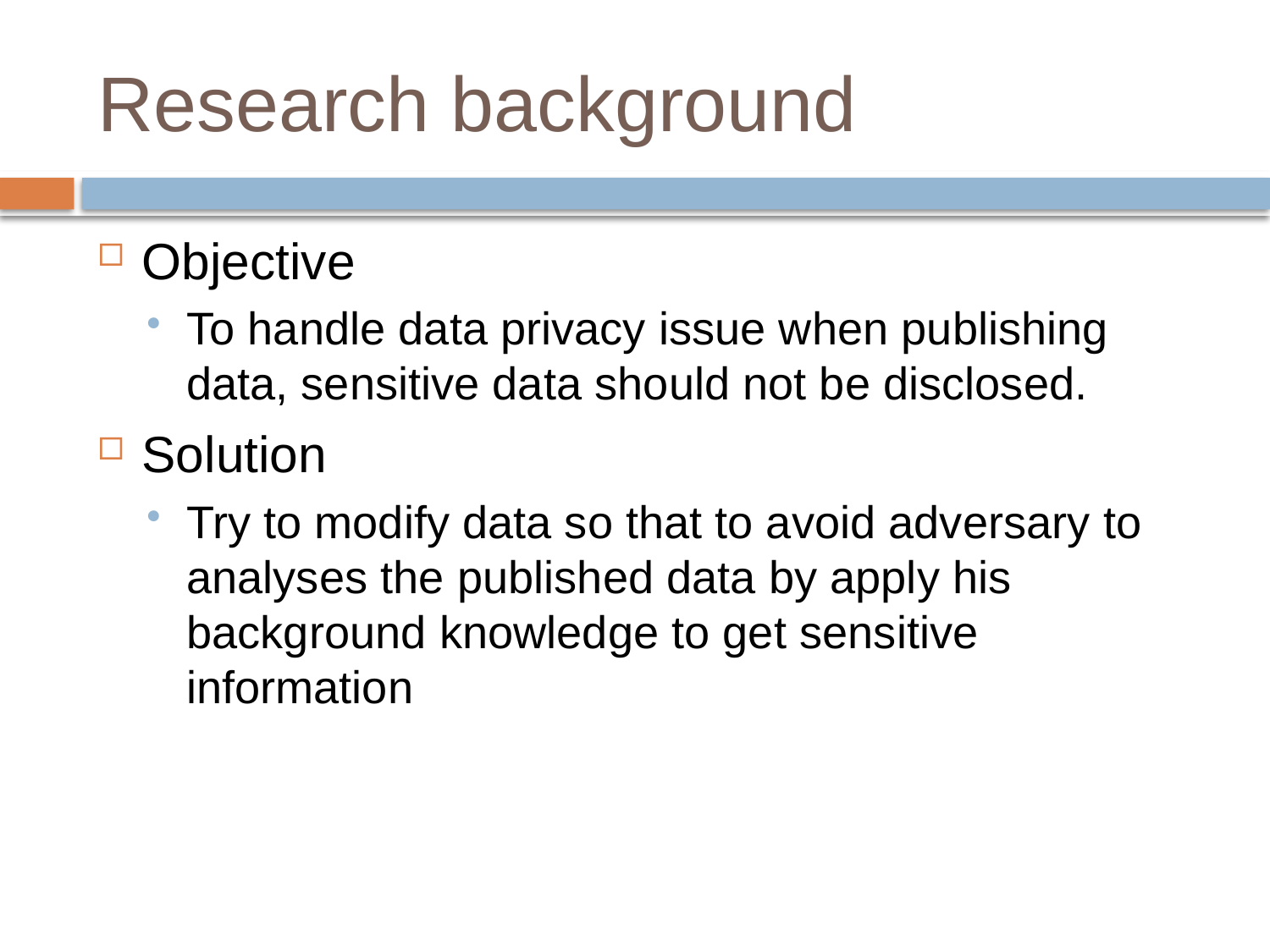

# Research background
Objective
To handle data privacy issue when publishing data, sensitive data should not be disclosed.
Solution
Try to modify data so that to avoid adversary to analyses the published data by apply his background knowledge to get sensitive information